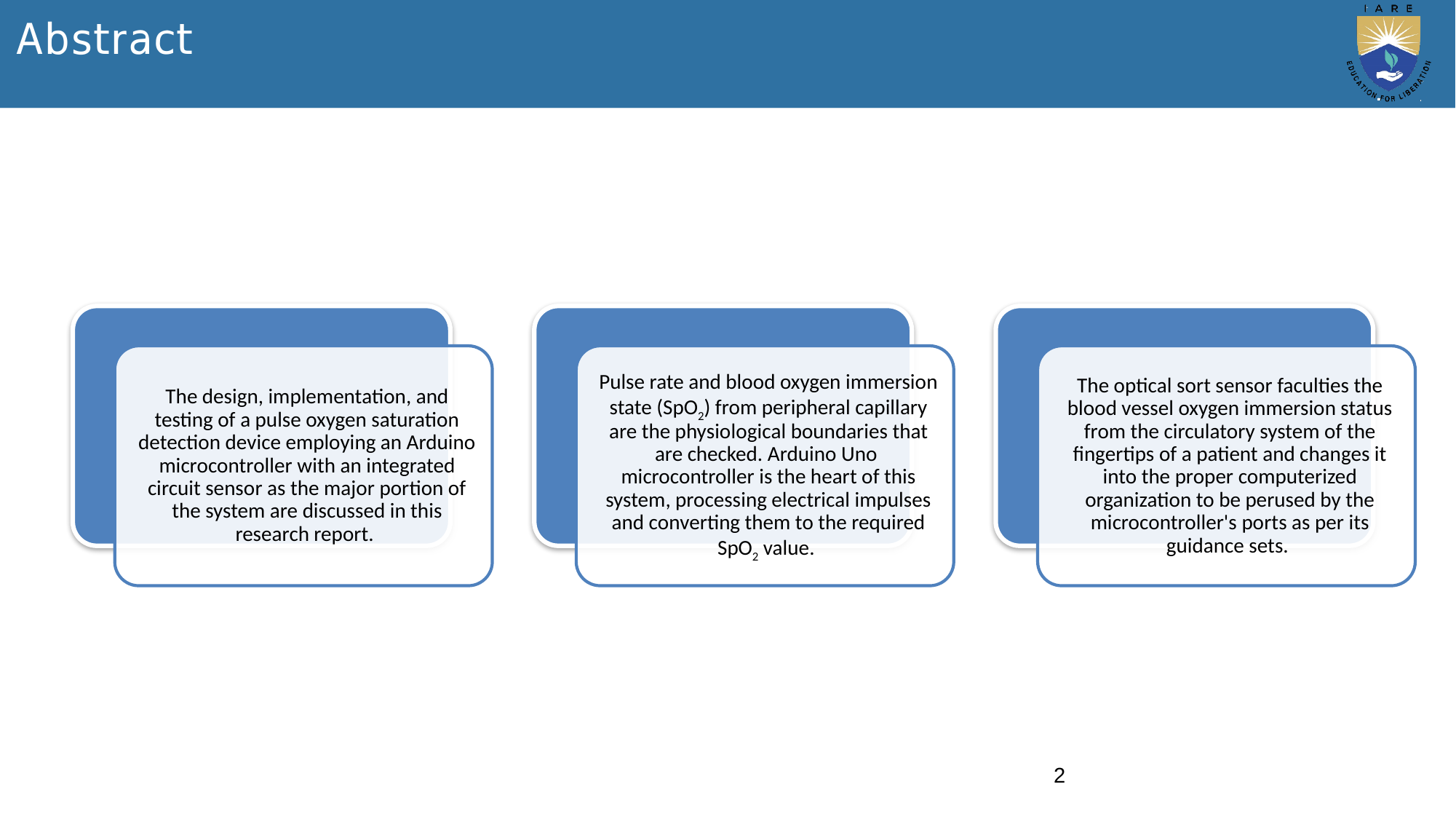

# Abstract
The design, implementation, and testing of a pulse oxygen saturation detection device employing an Arduino microcontroller with an integrated circuit sensor as the major portion of the system are discussed in this research report.
Pulse rate and blood oxygen immersion state (SpO2) from peripheral capillary are the physiological boundaries that are checked. Arduino Uno  microcontroller is the heart of this system, processing electrical impulses and converting them to the required SpO2 value.
The optical sort sensor faculties the blood vessel oxygen immersion status from the circulatory system of the fingertips of a patient and changes it into the proper computerized organization to be perused by the microcontroller's ports as per its guidance sets.
2